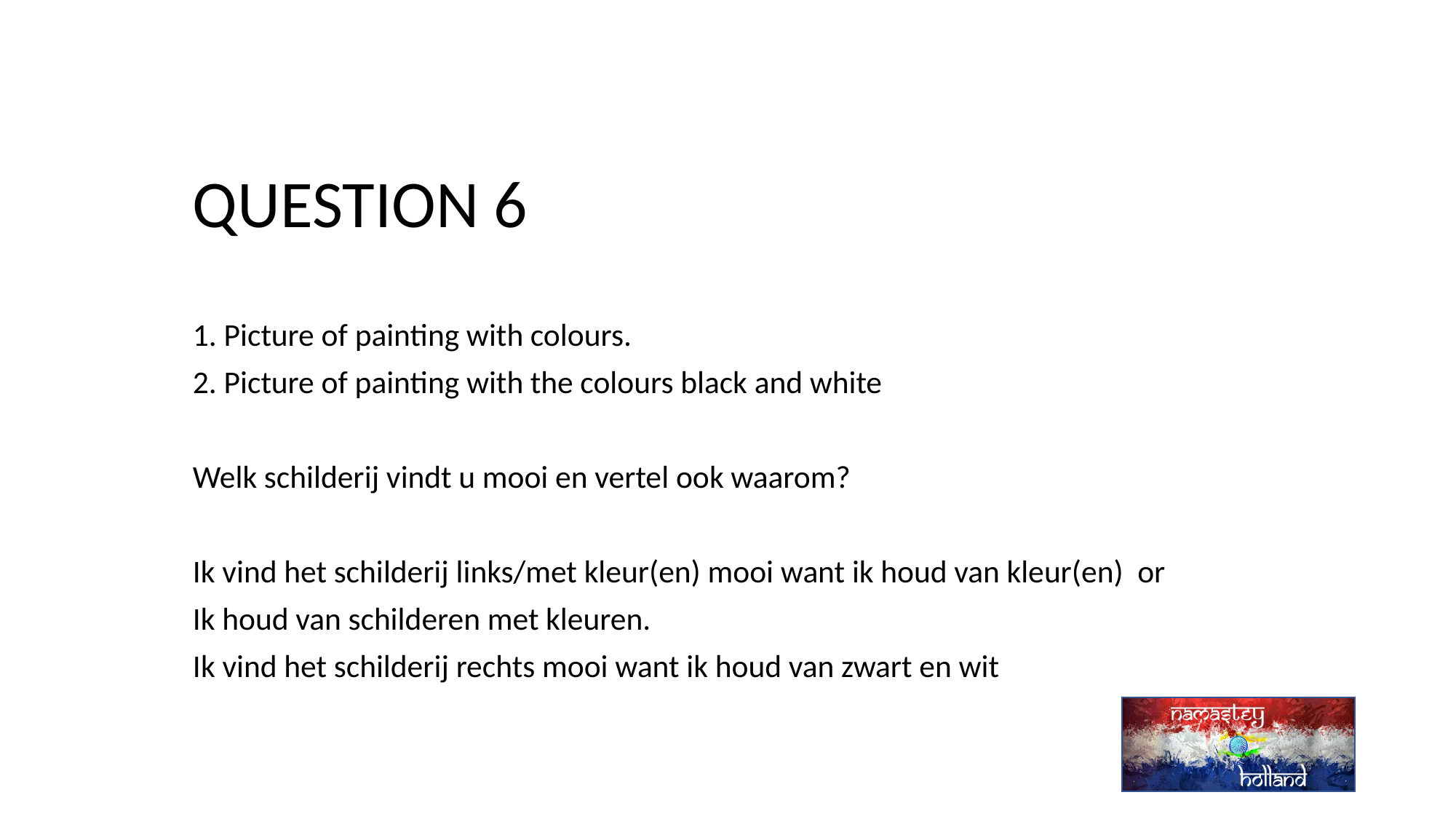

# QUESTION 6
1. Picture of painting with colours.
2. Picture of painting with the colours black and white

Welk schilderij vindt u mooi en vertel ook waarom?

Ik vind het schilderij links/met kleur(en) mooi want ik houd van kleur(en)  or
Ik houd van schilderen met kleuren.
Ik vind het schilderij rechts mooi want ik houd van zwart en wit